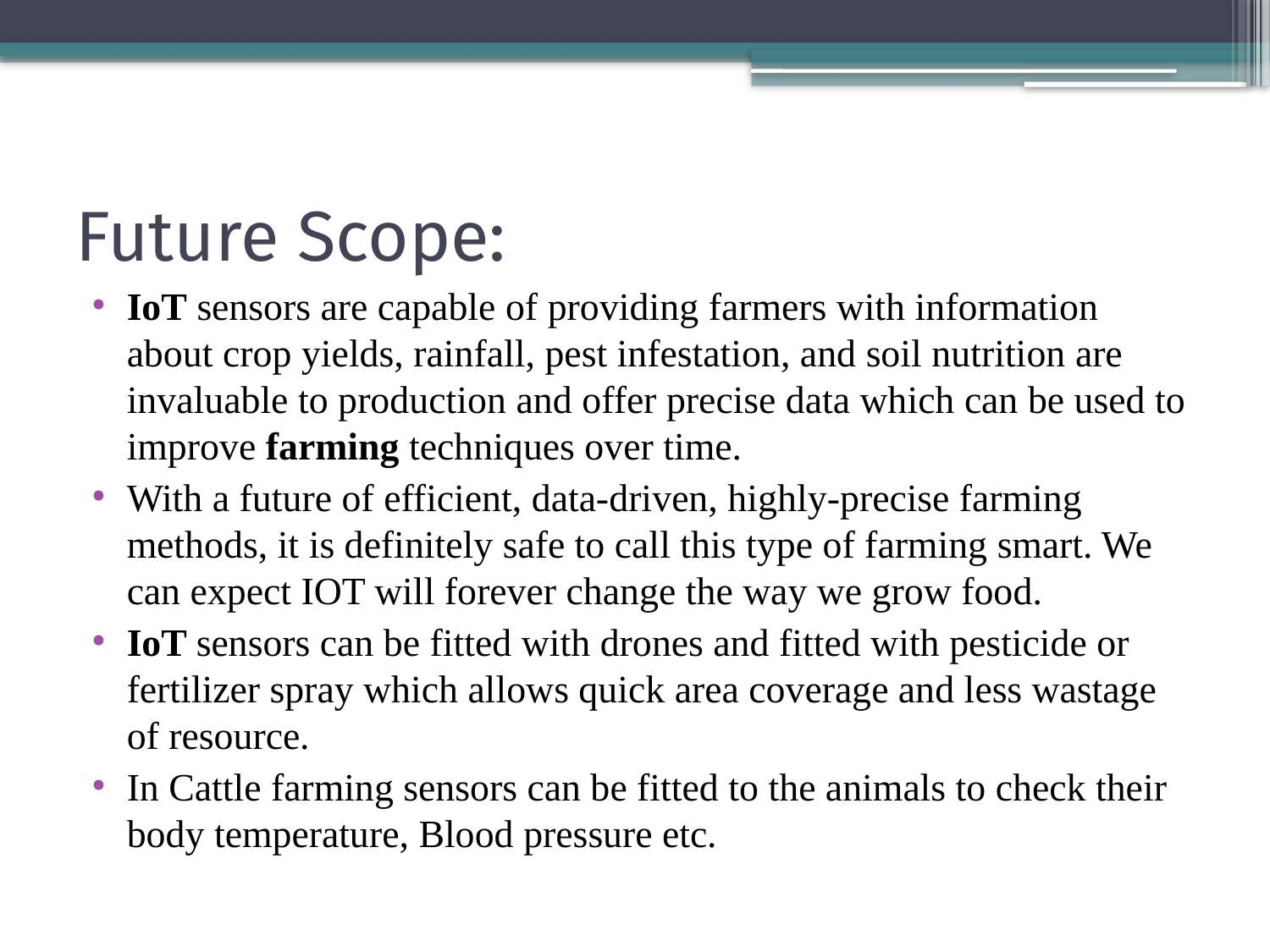

# Future Scope:
IoT sensors are capable of providing farmers with information about crop yields, rainfall, pest infestation, and soil nutrition are invaluable to production and offer precise data which can be used to improve farming techniques over time.
With a future of efficient, data-driven, highly-precise farming methods, it is definitely safe to call this type of farming smart. We can expect IOT will forever change the way we grow food.
IoT sensors can be fitted with drones and fitted with pesticide or fertilizer spray which allows quick area coverage and less wastage of resource.
In Cattle farming sensors can be fitted to the animals to check their body temperature, Blood pressure etc.